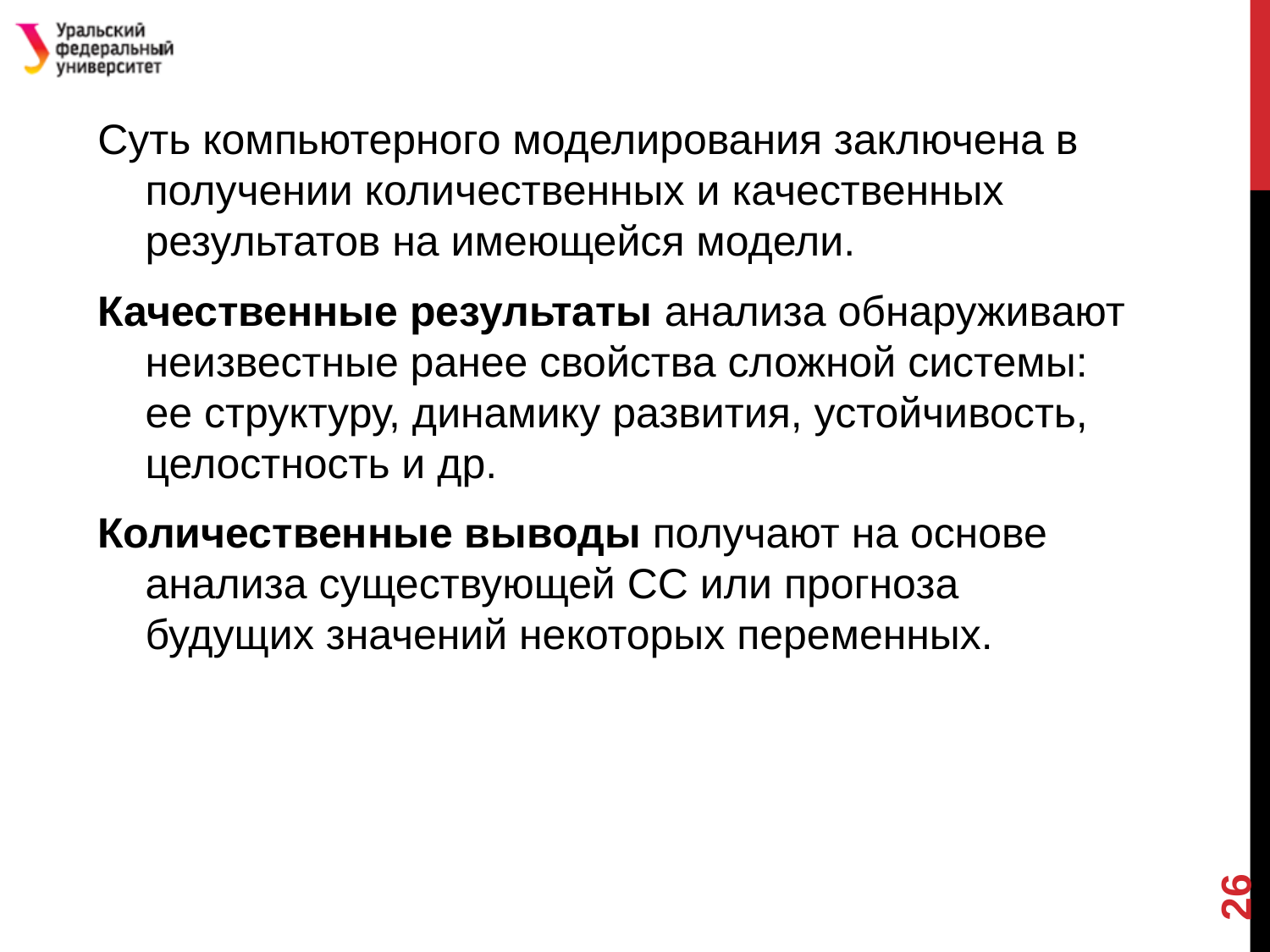

#
Суть компьютерного моделирования заключена в получении количественных и качественных результатов на имеющейся модели.
Качественные результаты анализа обнаруживают неизвестные ранее свойства сложной системы: ее структуру, динамику развития, устойчивость, целостность и др.
Количественные выводы получают на основе анализа существующей СС или прогноза будущих значений некоторых переменных.
26